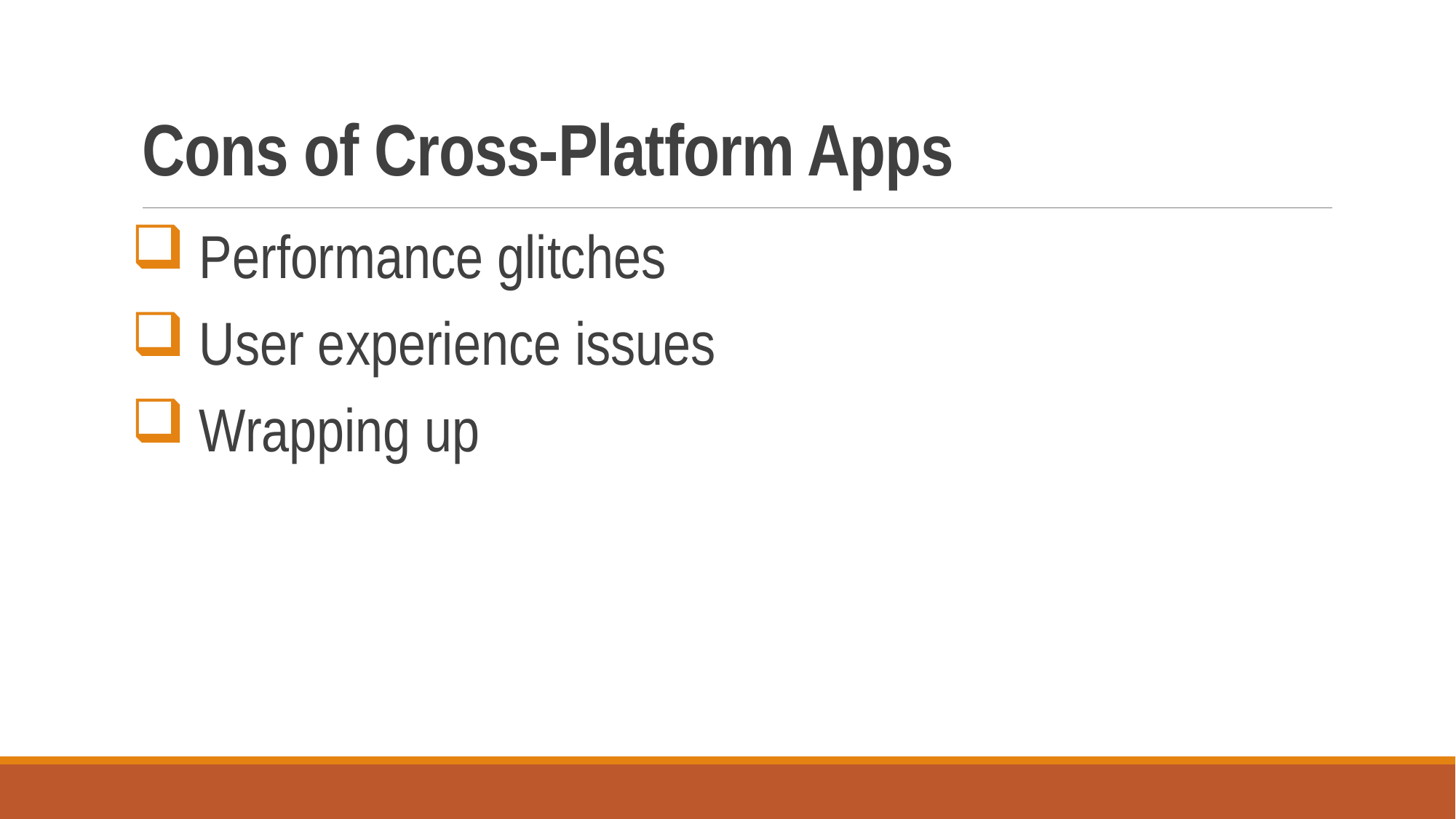

# Cons of Cross-Platform Apps
 Performance glitches
 User experience issues
 Wrapping up